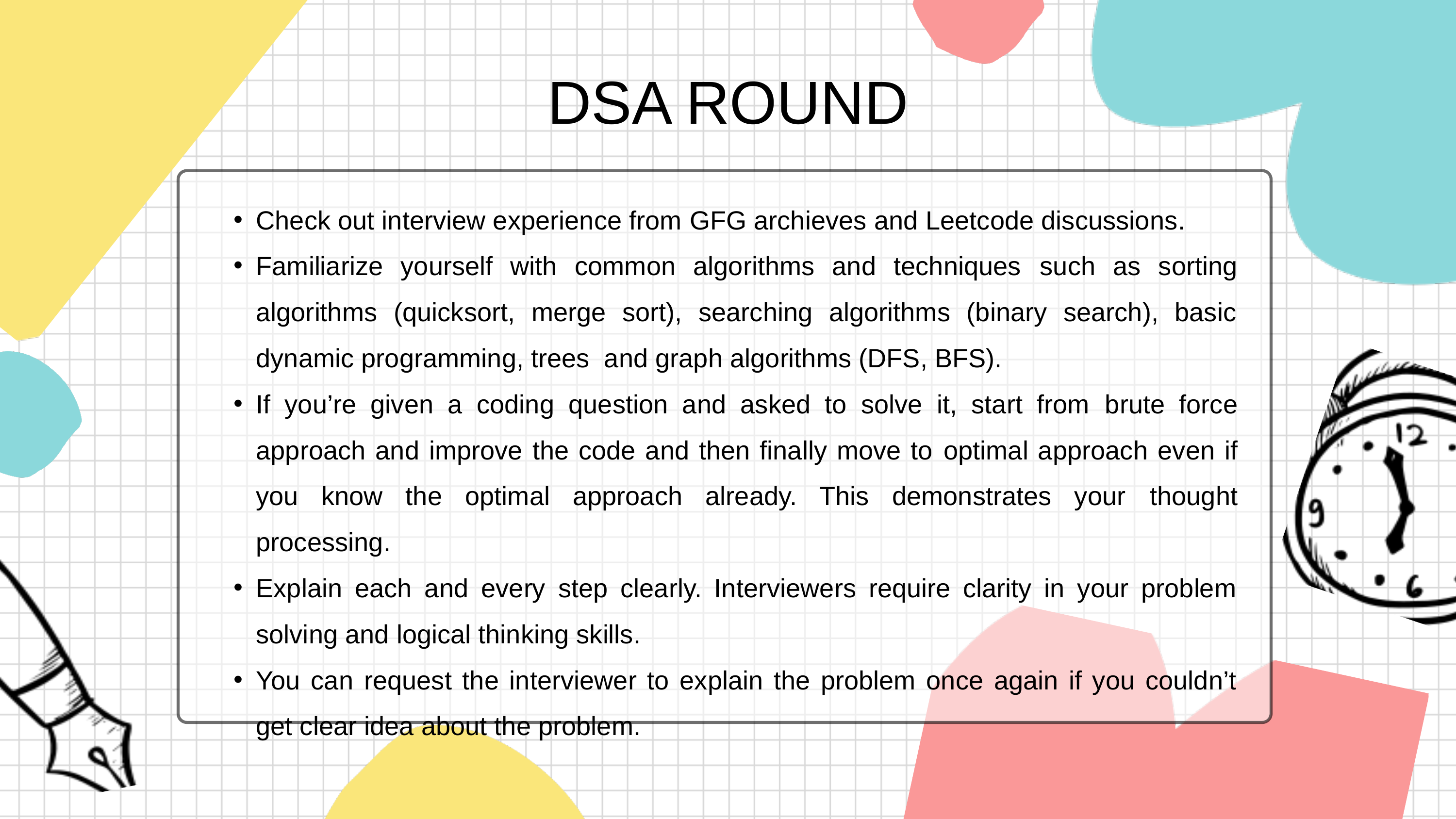

DSA ROUND

Check out interview experience from GFG archieves and Leetcode discussions.
Familiarize yourself with common algorithms and techniques such as sorting algorithms (quicksort, merge sort), searching algorithms (binary search), basic dynamic programming, trees  and graph algorithms (DFS, BFS).
If you’re given a coding question and asked to solve it, start from brute force approach and improve the code and then finally move to optimal approach even if you know the optimal approach already. This demonstrates your thought processing.
Explain each and every step clearly. Interviewers require clarity in your problem solving and logical thinking skills.
You can request the interviewer to explain the problem once again if you couldn’t get clear idea about the problem.